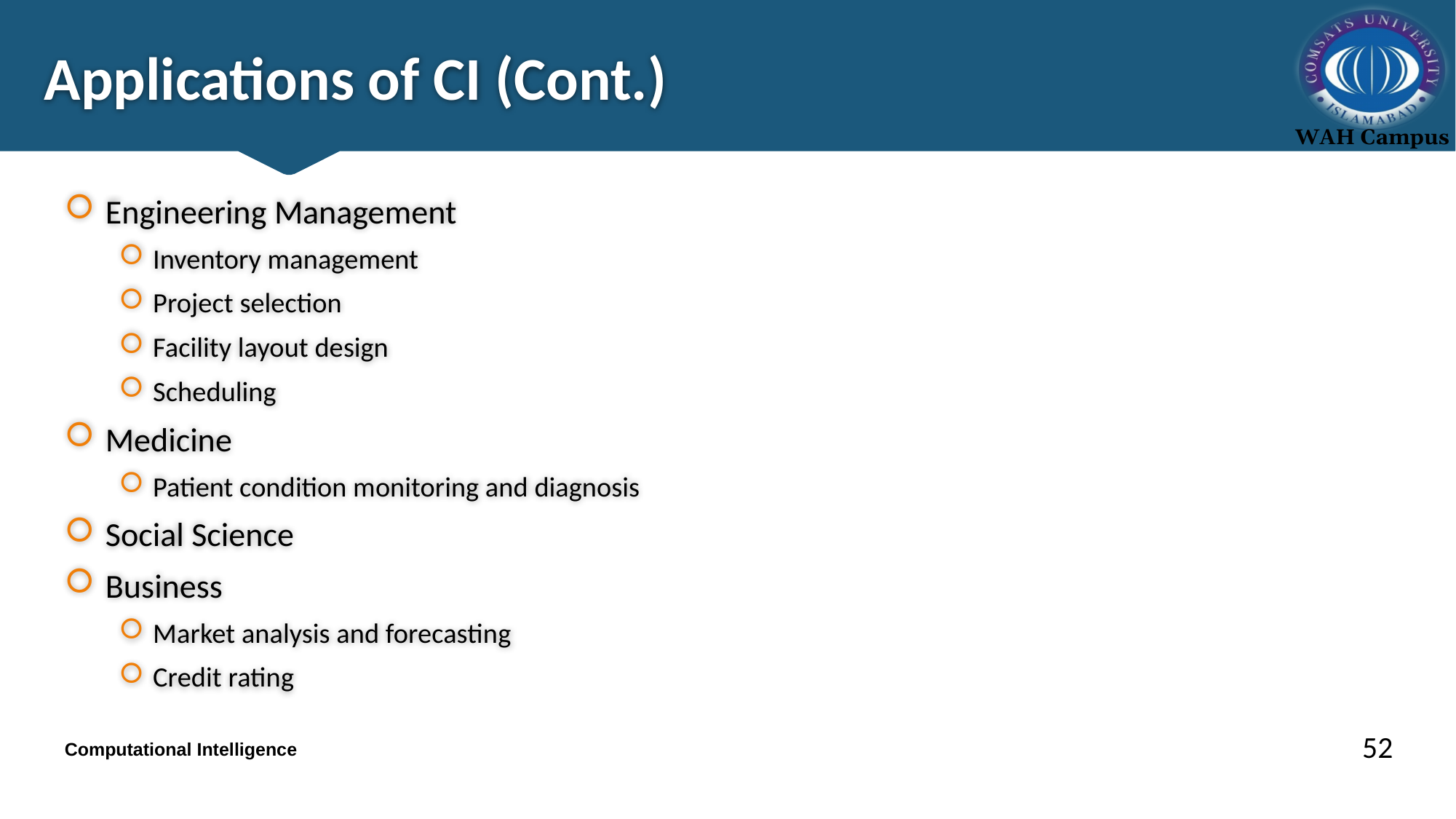

# Applications of CI (Cont.)
Engineering Management
Inventory management
Project selection
Facility layout design
Scheduling
Medicine
Patient condition monitoring and diagnosis
Social Science
Business
Market analysis and forecasting
Credit rating
52
Computational Intelligence